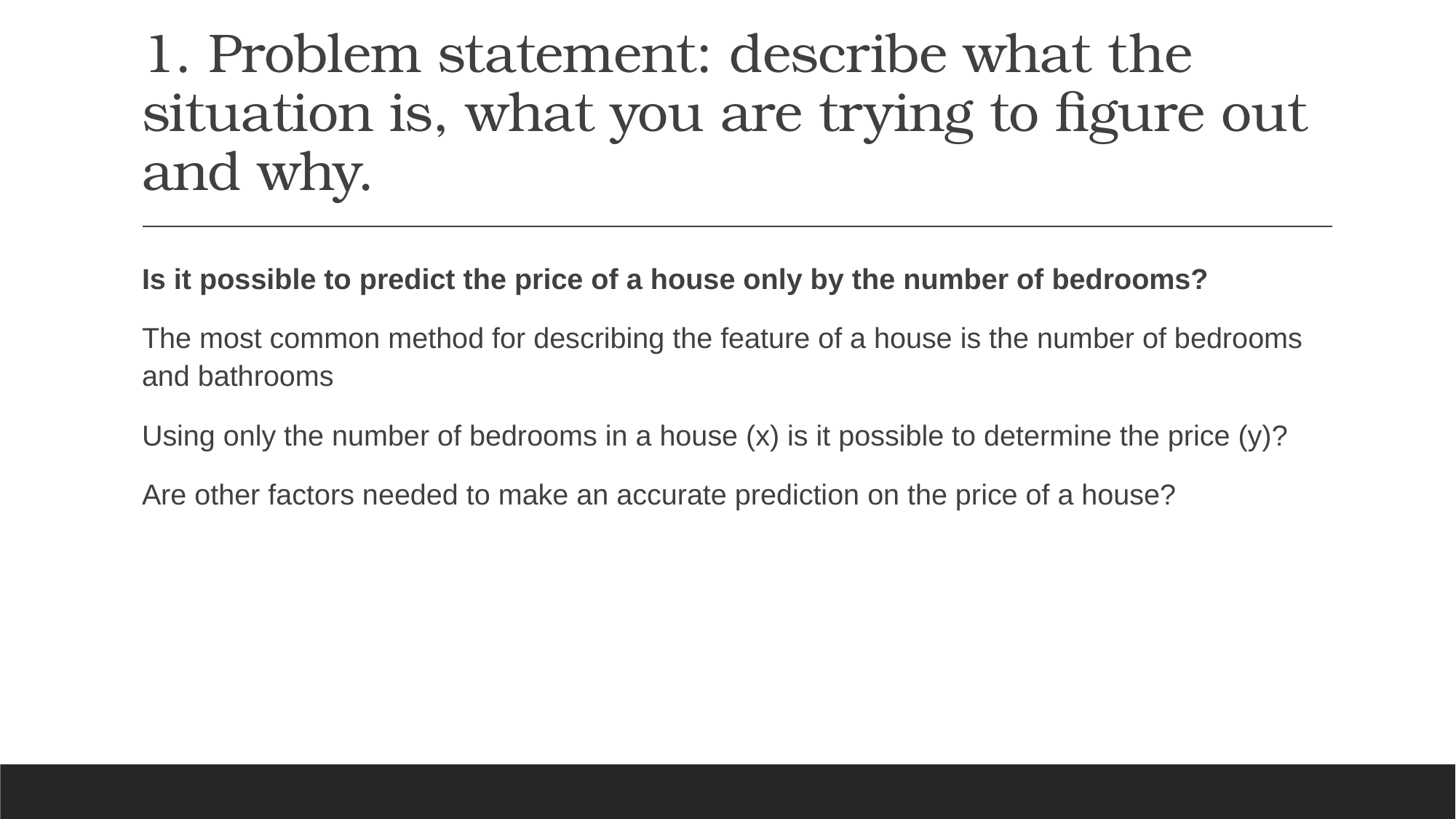

# 1. Problem statement: describe what the situation is, what you are trying to figure out and why.
Is it possible to predict the price of a house only by the number of bedrooms?
The most common method for describing the feature of a house is the number of bedrooms and bathrooms
Using only the number of bedrooms in a house (x) is it possible to determine the price (y)?
Are other factors needed to make an accurate prediction on the price of a house?